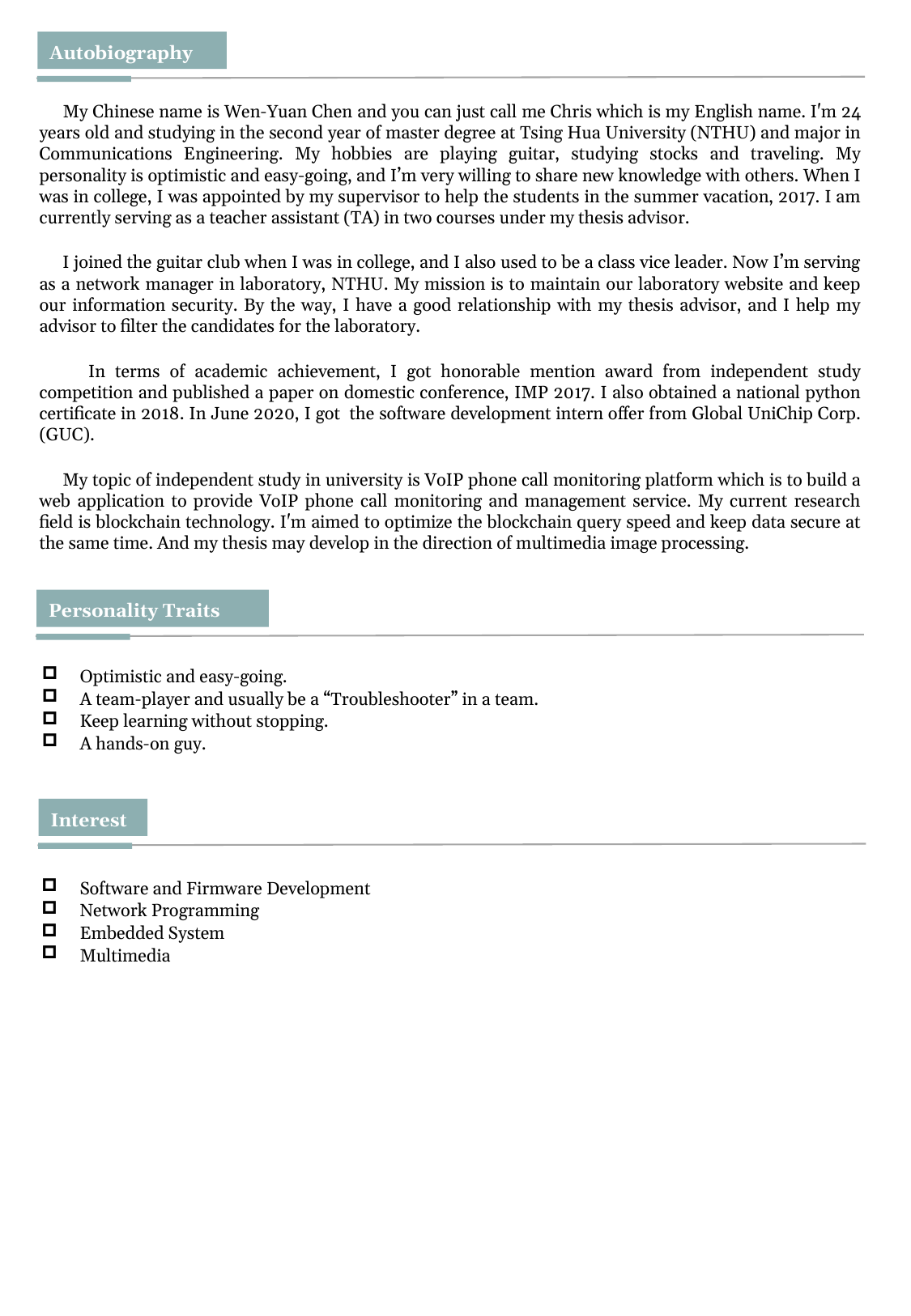

Autobiography

     My Chinese name is Wen-Yuan Chen and you can just call me Chris which is my English name. I'm 24 years old and studying in the second year of master degree at Tsing Hua University (NTHU) and major in Communications Engineering. My hobbies are playing guitar, studying stocks and traveling. My personality is optimistic and easy-going, and I’m very willing to share new knowledge with others. When I was in college, I was appointed by my supervisor to help the students in the summer vacation, 2017. I am currently serving as a teacher assistant (TA) in two courses under my thesis advisor.

     I joined the guitar club when I was in college, and I also used to be a class vice leader. Now I’m serving as a network manager in laboratory, NTHU. My mission is to maintain our laboratory website and keep our information security. By the way, I have a good relationship with my thesis advisor, and I help my advisor to filter the candidates for the laboratory.

     In terms of academic achievement, I got honorable mention award from independent study competition and published a paper on domestic conference, IMP 2017. I also obtained a national python certificate in 2018. In June 2020, I got  the software development intern offer from Global UniChip Corp. (GUC).

     My topic of independent study in university is VoIP phone call monitoring platform which is to build a web application to provide VoIP phone call monitoring and management service. My current research field is blockchain technology. I'm aimed to optimize the blockchain query speed and keep data secure at the same time. And my thesis may develop in the direction of multimedia image processing.
Personality Traits

Optimistic and easy-going.
A team-player and usually be a “Troubleshooter” in a team.
Keep learning without stopping.
A hands-on guy.

Interest

Software and Firmware Development
Network Programming
Embedded System
Multimedia